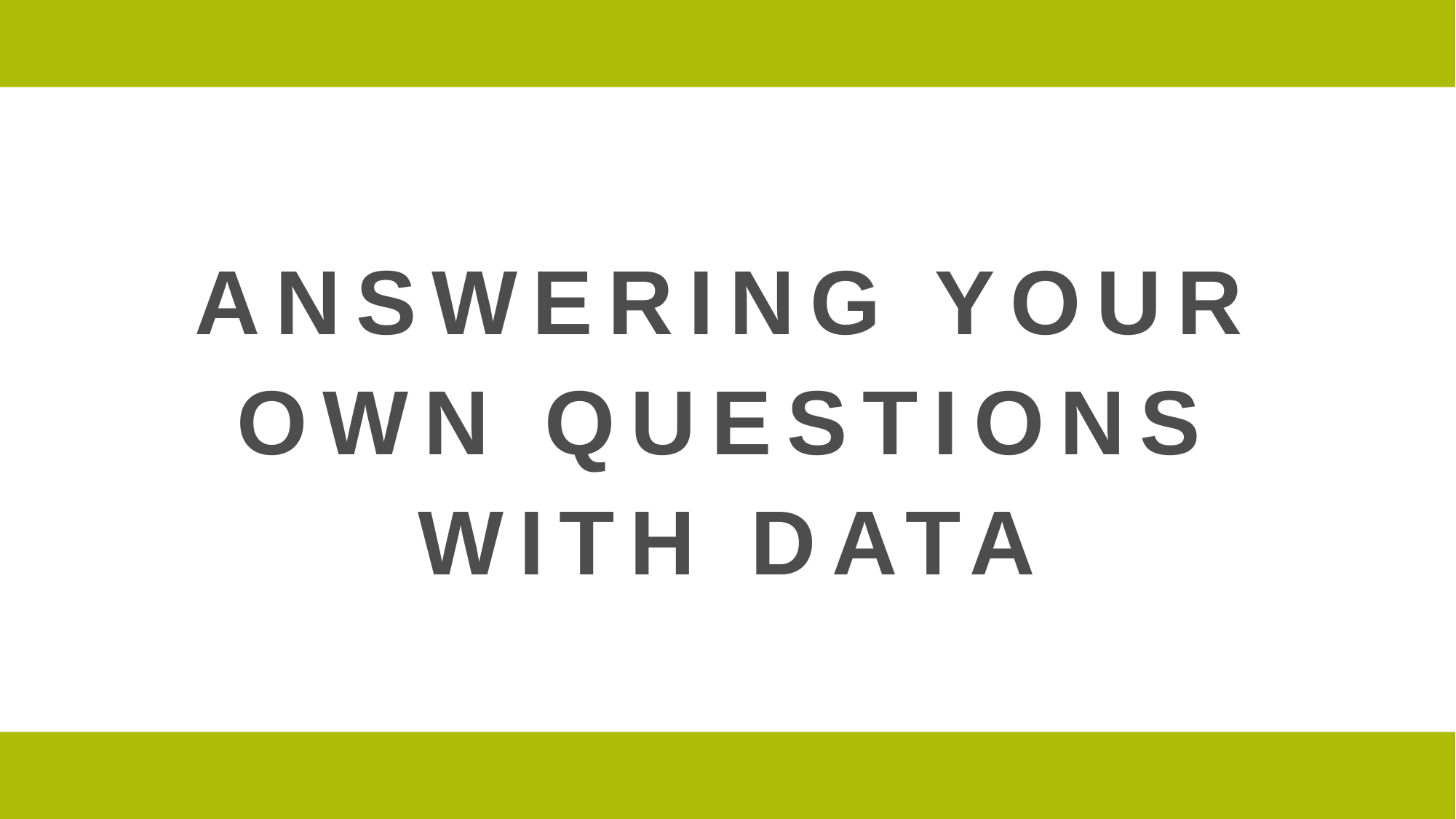

# ANSWERING YOUR OWN QUESTIONS WITH DATA